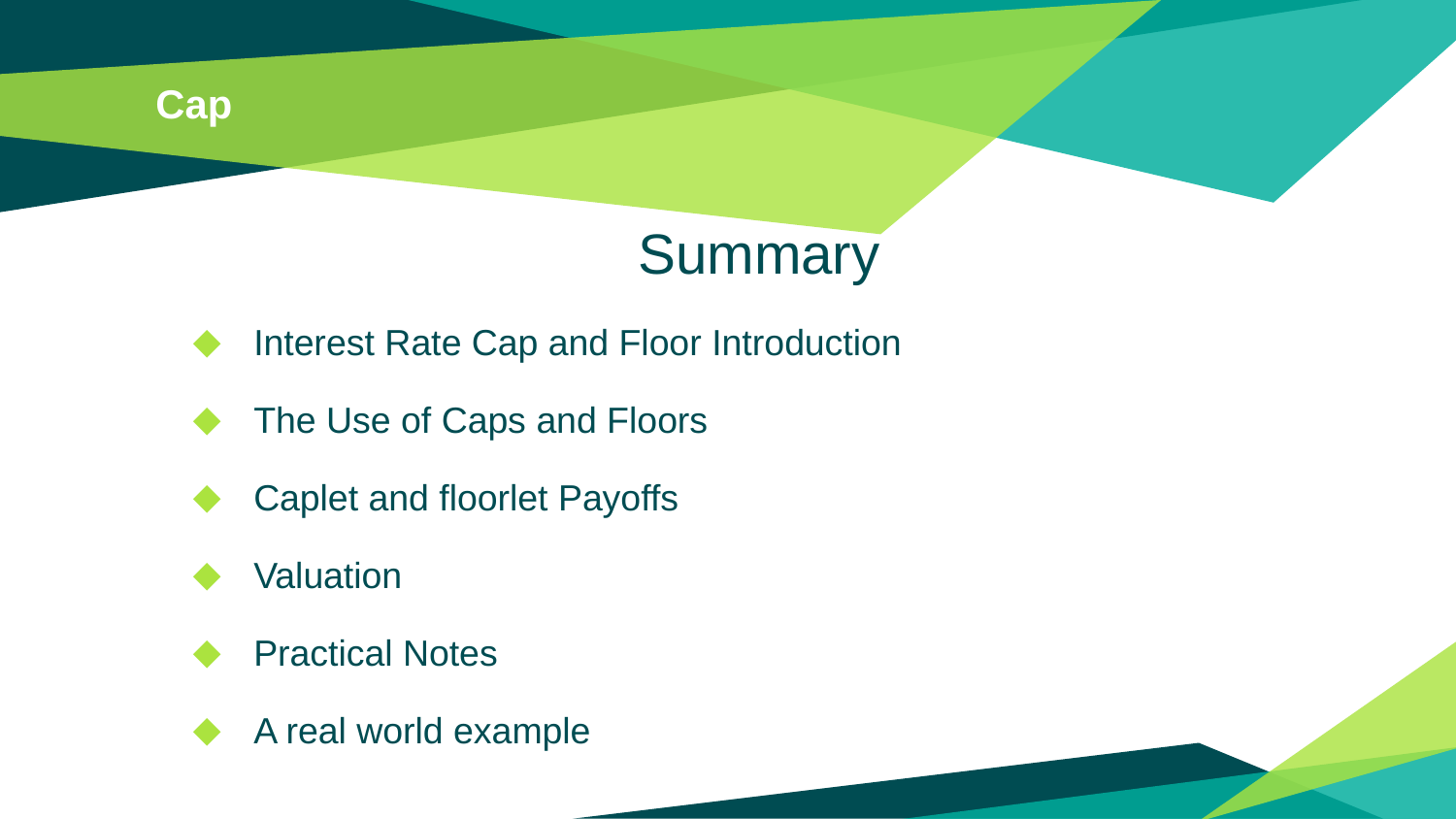

# Cap
Summary
Interest Rate Cap and Floor Introduction
The Use of Caps and Floors
Caplet and floorlet Payoffs
Valuation
Practical Notes
A real world example